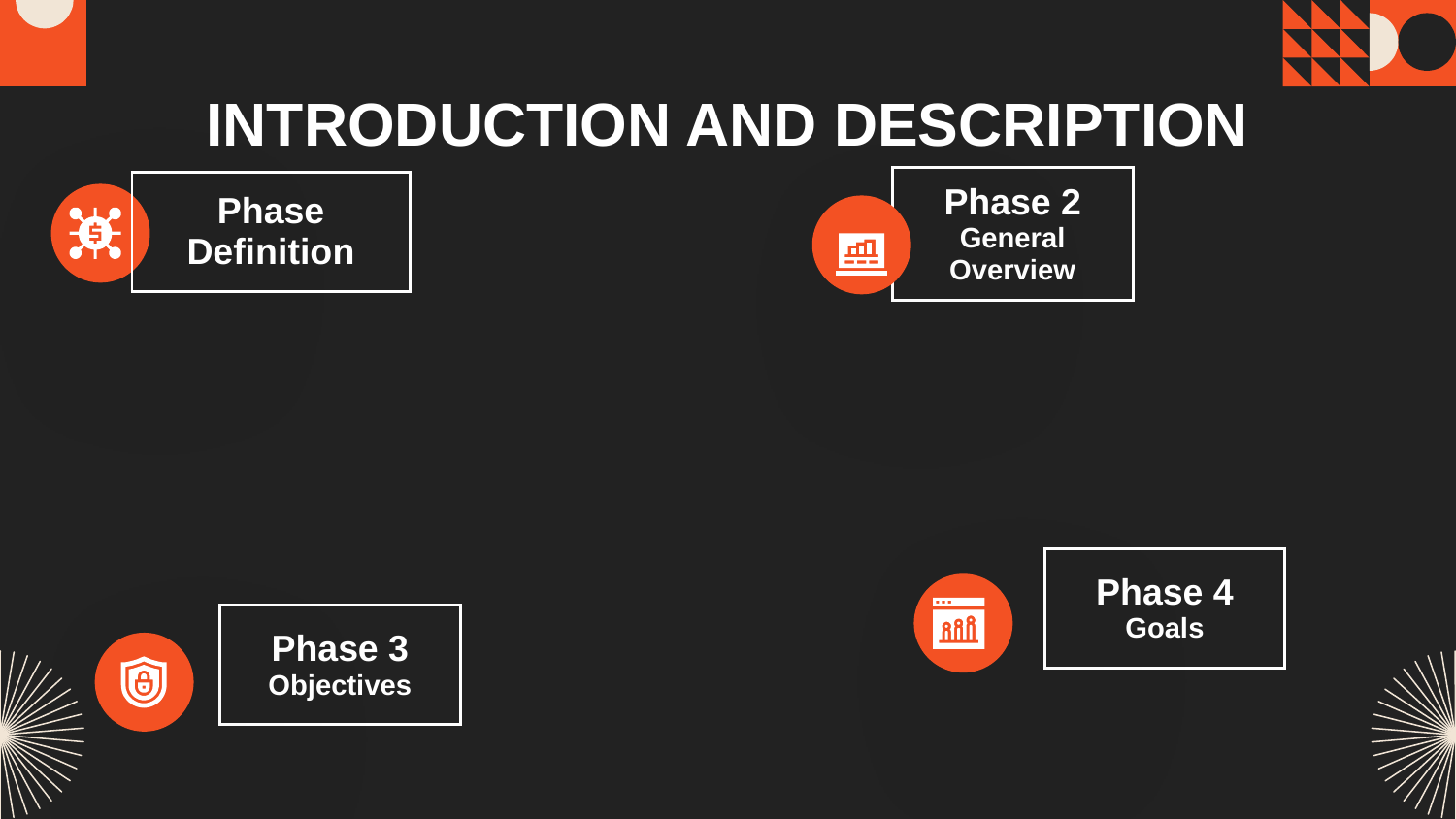

# INTRODUCTION AND DESCRIPTION
| Phase 2 General Overview |
| --- |
| Phase Definition |
| --- |

| Phase 4 Goals |
| --- |

| Phase 3 Objectives |
| --- |